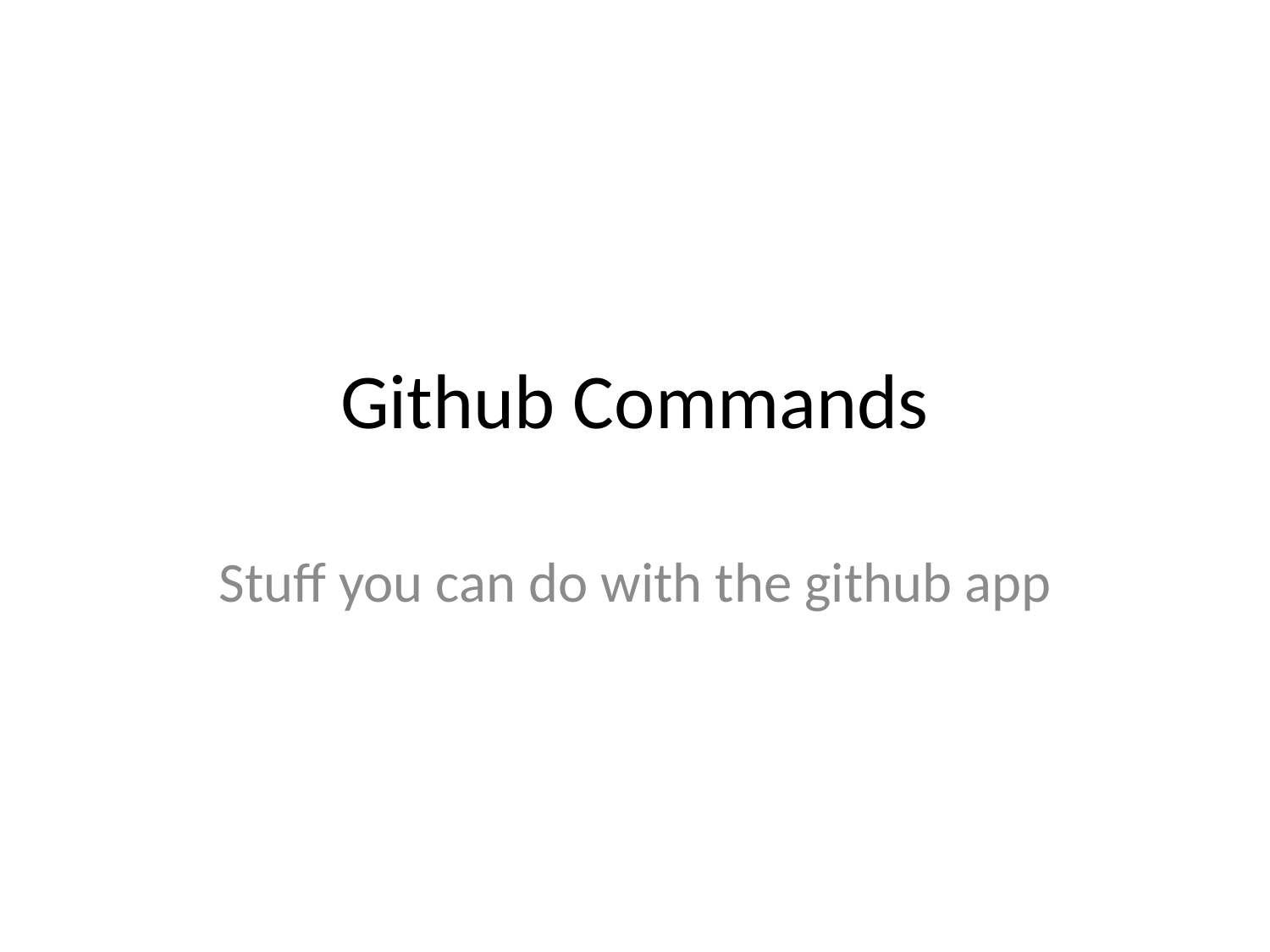

# Github Commands
Stuff you can do with the github app